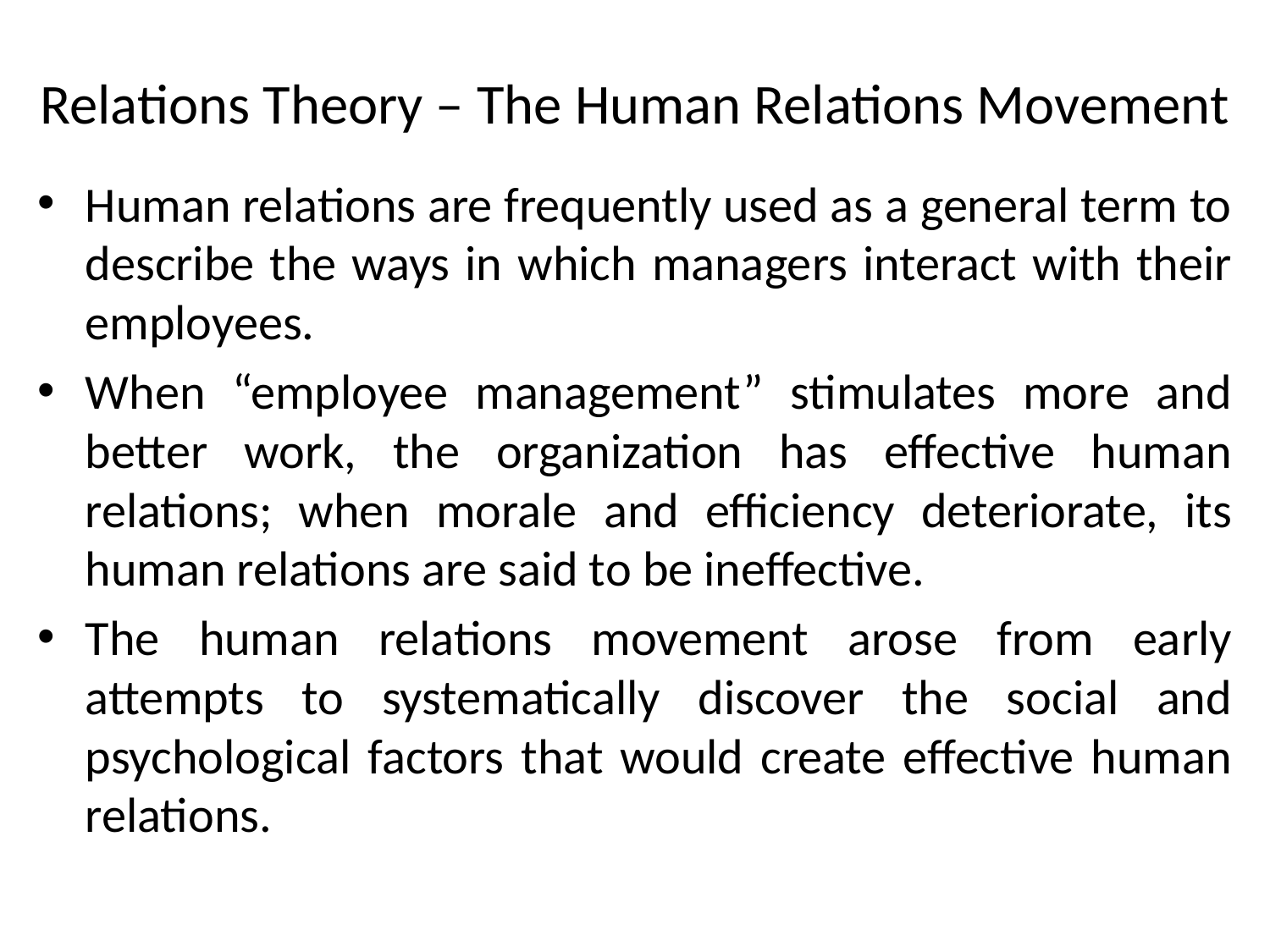

# Relations Theory – The Human Relations Movement
Human relations are frequently used as a general term to describe the ways in which managers interact with their employees.
When “employee management” stimulates more and better work, the organization has effective human relations; when morale and efficiency deteriorate, its human relations are said to be ineffective.
The human relations movement arose from early attempts to systematically discover the social and psychological factors that would create effective human relations.